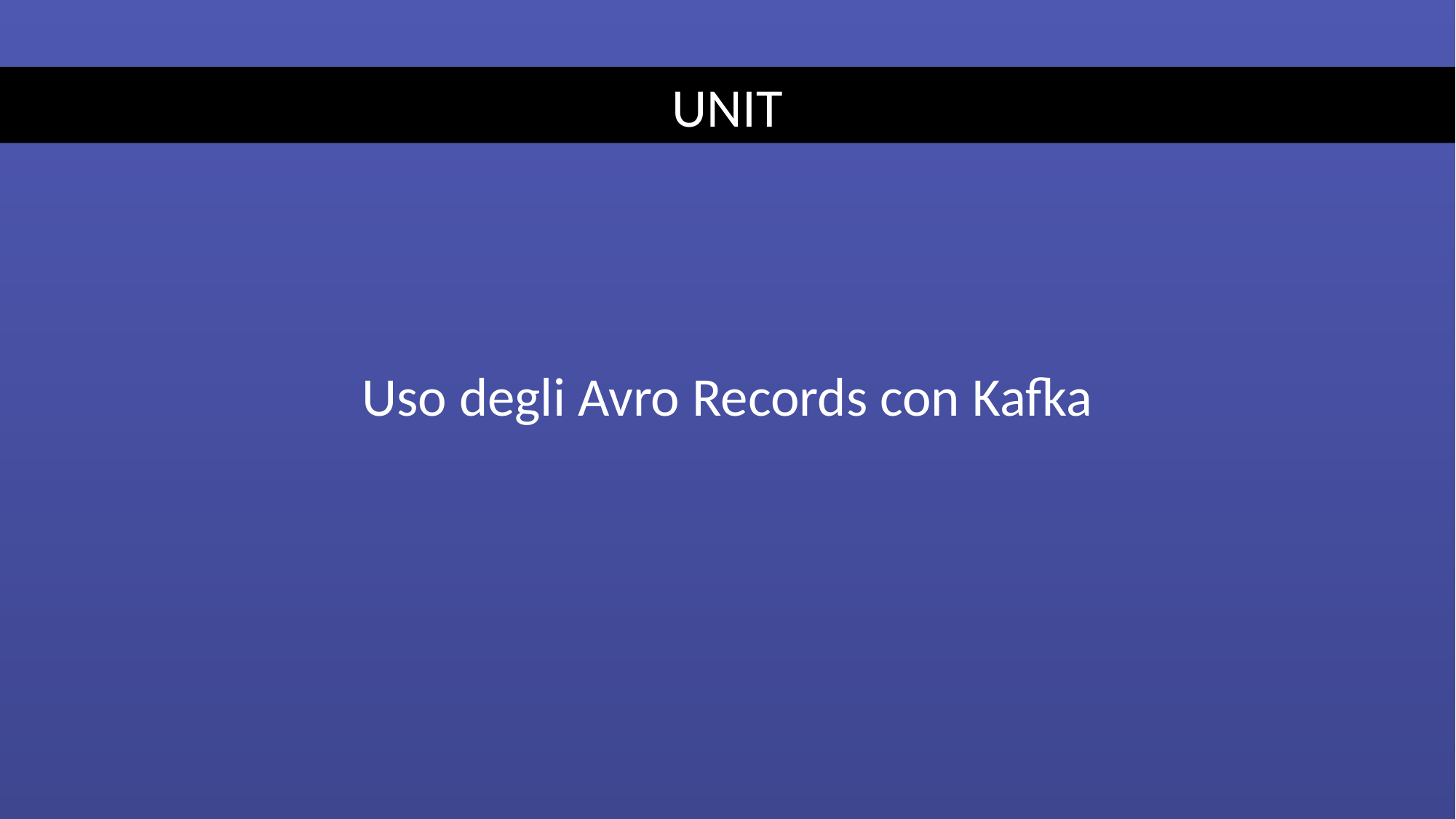

#
UNIT
Uso degli Avro Records con Kafka